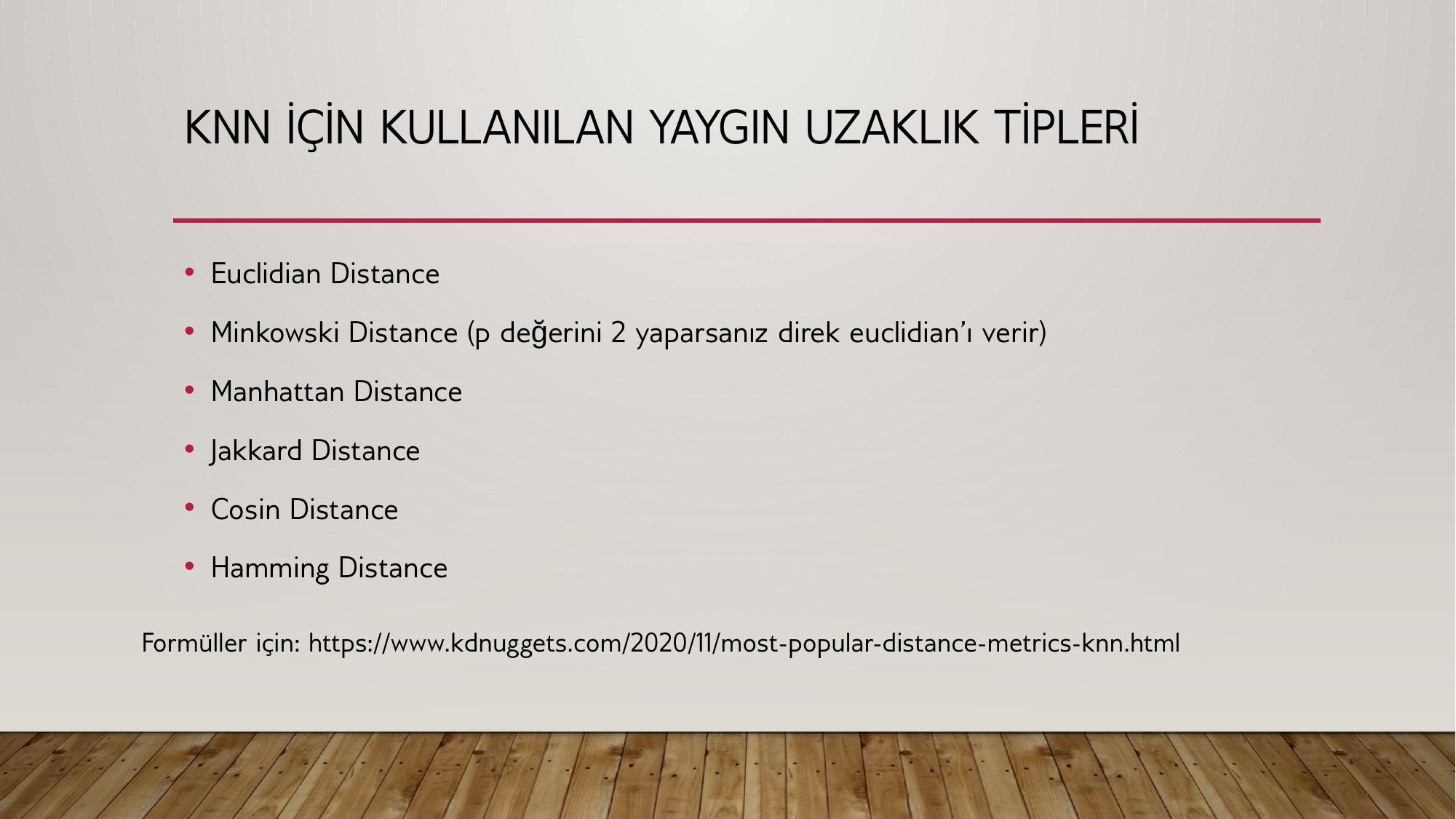

# Knn için kullanılan yaygın uzaklık tipleri
Euclidian Distance
Minkowski Distance (p değerini 2 yaparsanız direk euclidian’ı verir)
Manhattan Distance
Jakkard Distance
Cosin Distance
Hamming Distance

Formüller için: https://www.kdnuggets.com/2020/11/most-popular-distance-metrics-knn.html